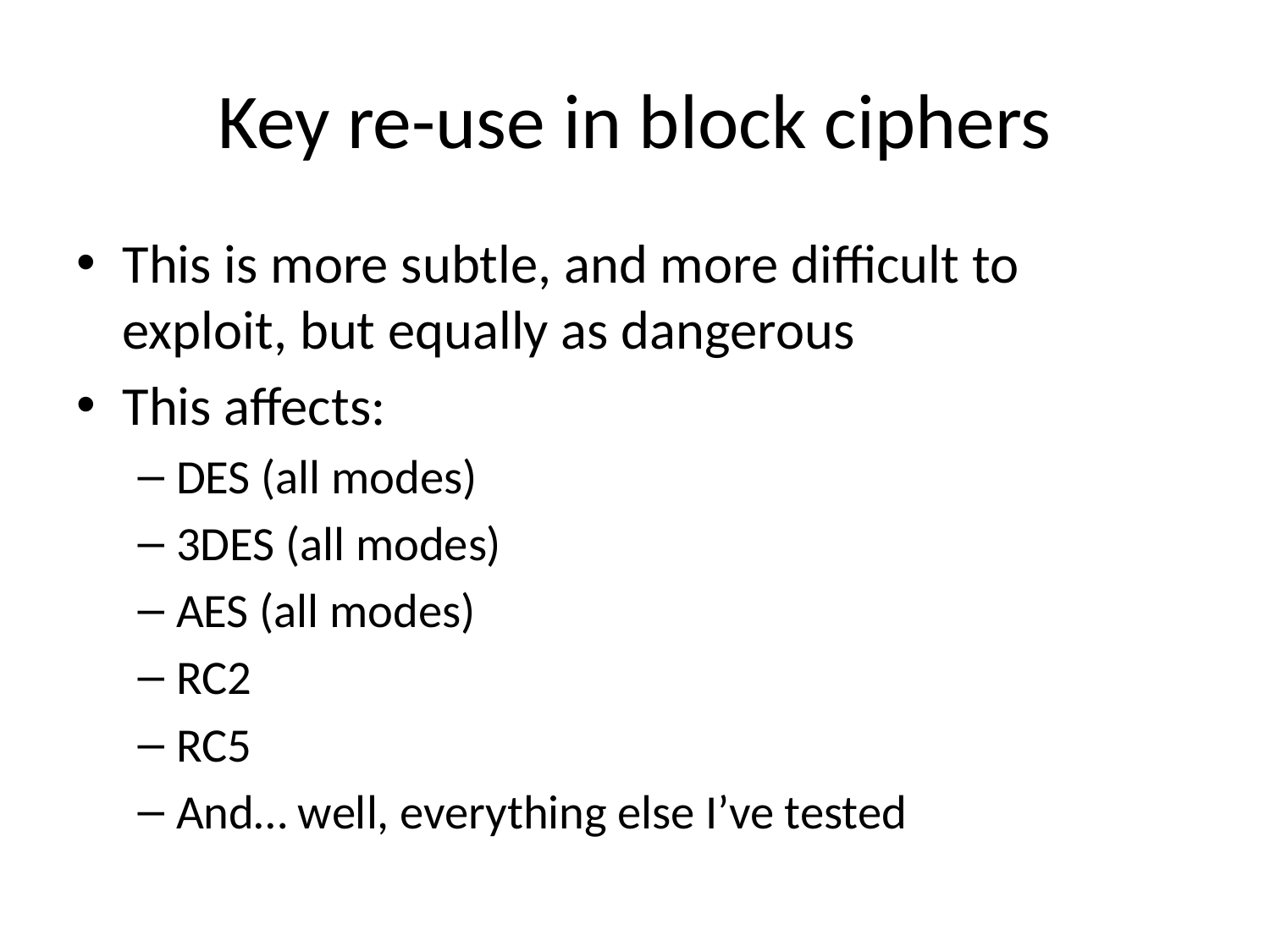

# Key re-use in block ciphers
This is more subtle, and more difficult to exploit, but equally as dangerous
This affects:
DES (all modes)
3DES (all modes)
AES (all modes)
RC2
RC5
And… well, everything else I’ve tested